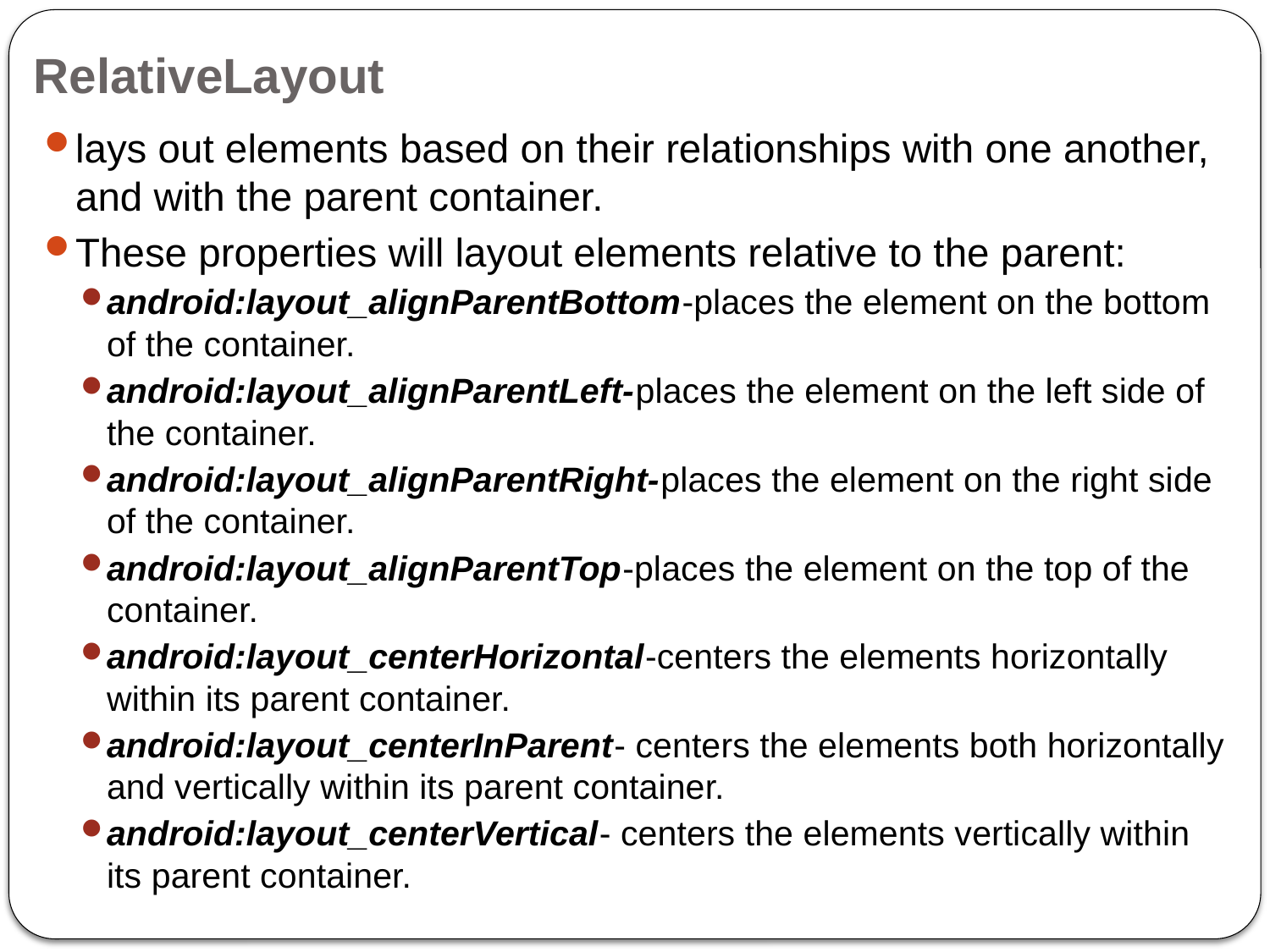

# RelativeLayout
lays out elements based on their relationships with one another, and with the parent container.
These properties will layout elements relative to the parent:
android:layout_alignParentBottom-places the element on the bottom of the container.
android:layout_alignParentLeft-places the element on the left side of the container.
android:layout_alignParentRight-places the element on the right side of the container.
android:layout_alignParentTop-places the element on the top of the container.
android:layout_centerHorizontal-centers the elements horizontally within its parent container.
android:layout_centerInParent- centers the elements both horizontally and vertically within its parent container.
android:layout_centerVertical- centers the elements vertically within its parent container.